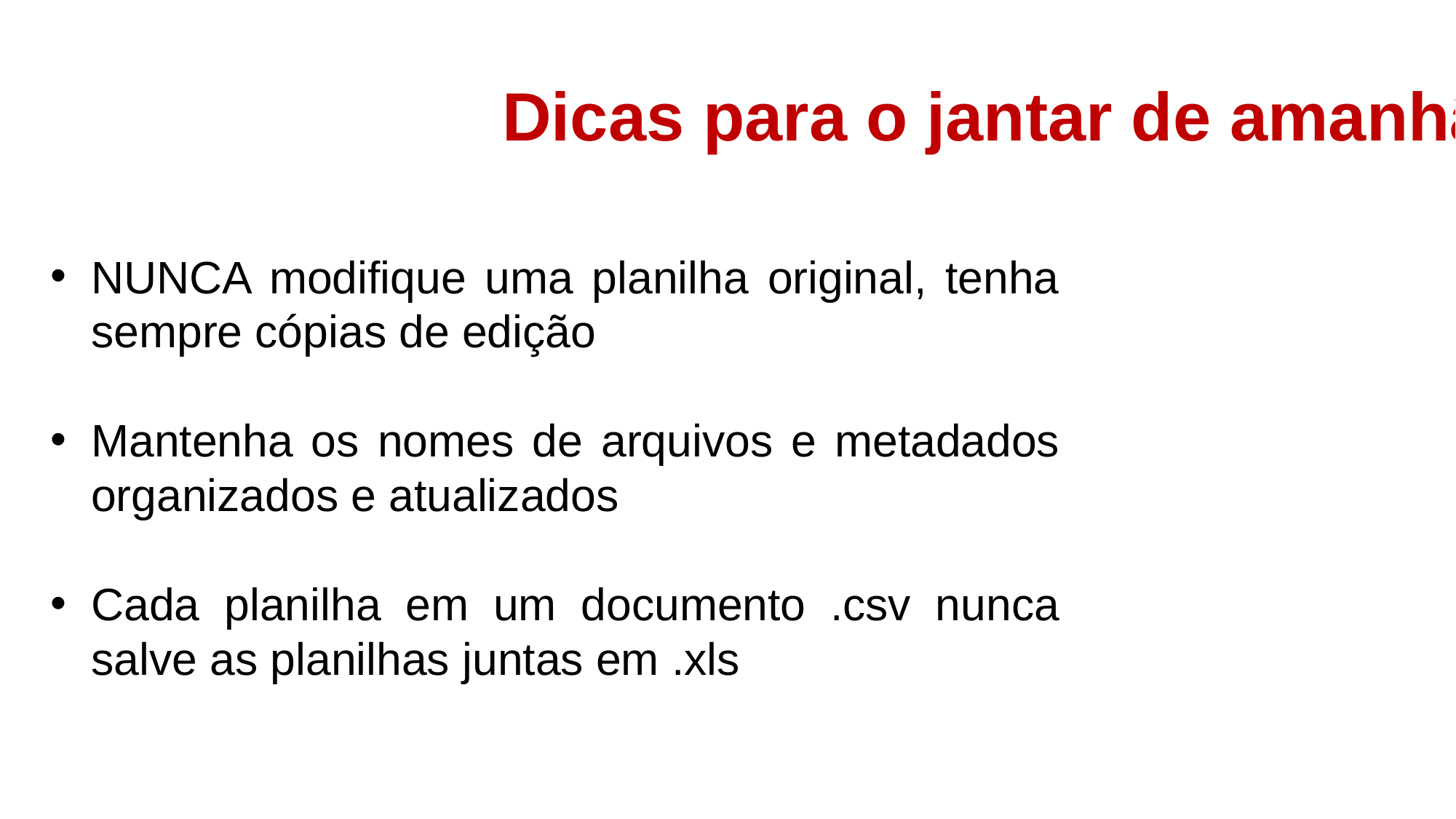

Dicas para o jantar de amanhã
NUNCA modifique uma planilha original, tenha sempre cópias de edição

Mantenha os nomes de arquivos e metadados organizados e atualizados

Cada planilha em um documento .csv nunca salve as planilhas juntas em .xls